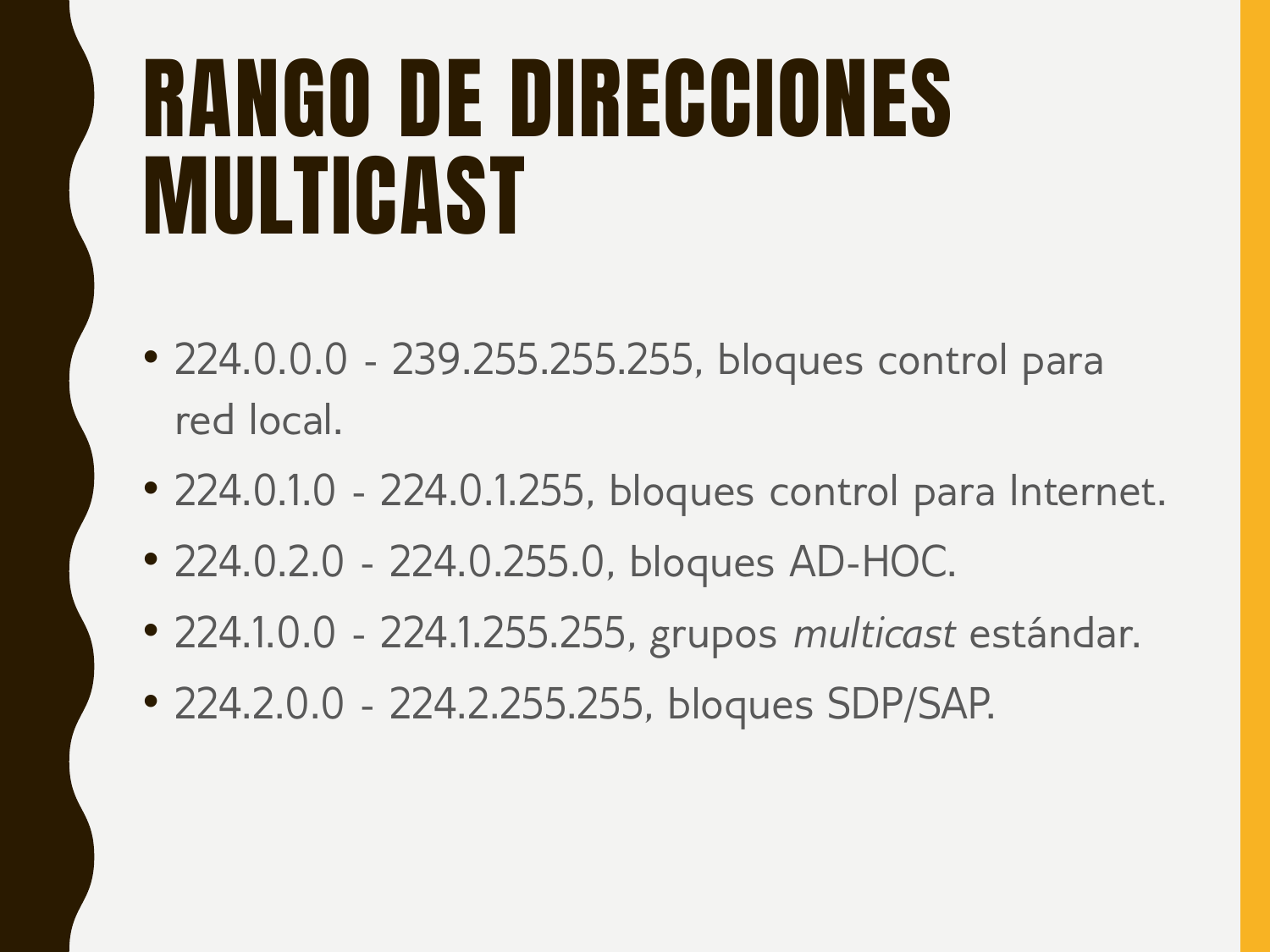

# Rango de direcciones multicast
224.0.0.0 - 239.255.255.255, bloques control para red local.
224.0.1.0 - 224.0.1.255, bloques control para Internet.
224.0.2.0 - 224.0.255.0, bloques AD-HOC.
224.1.0.0 - 224.1.255.255, grupos multicast estándar.
224.2.0.0 - 224.2.255.255, bloques SDP/SAP.